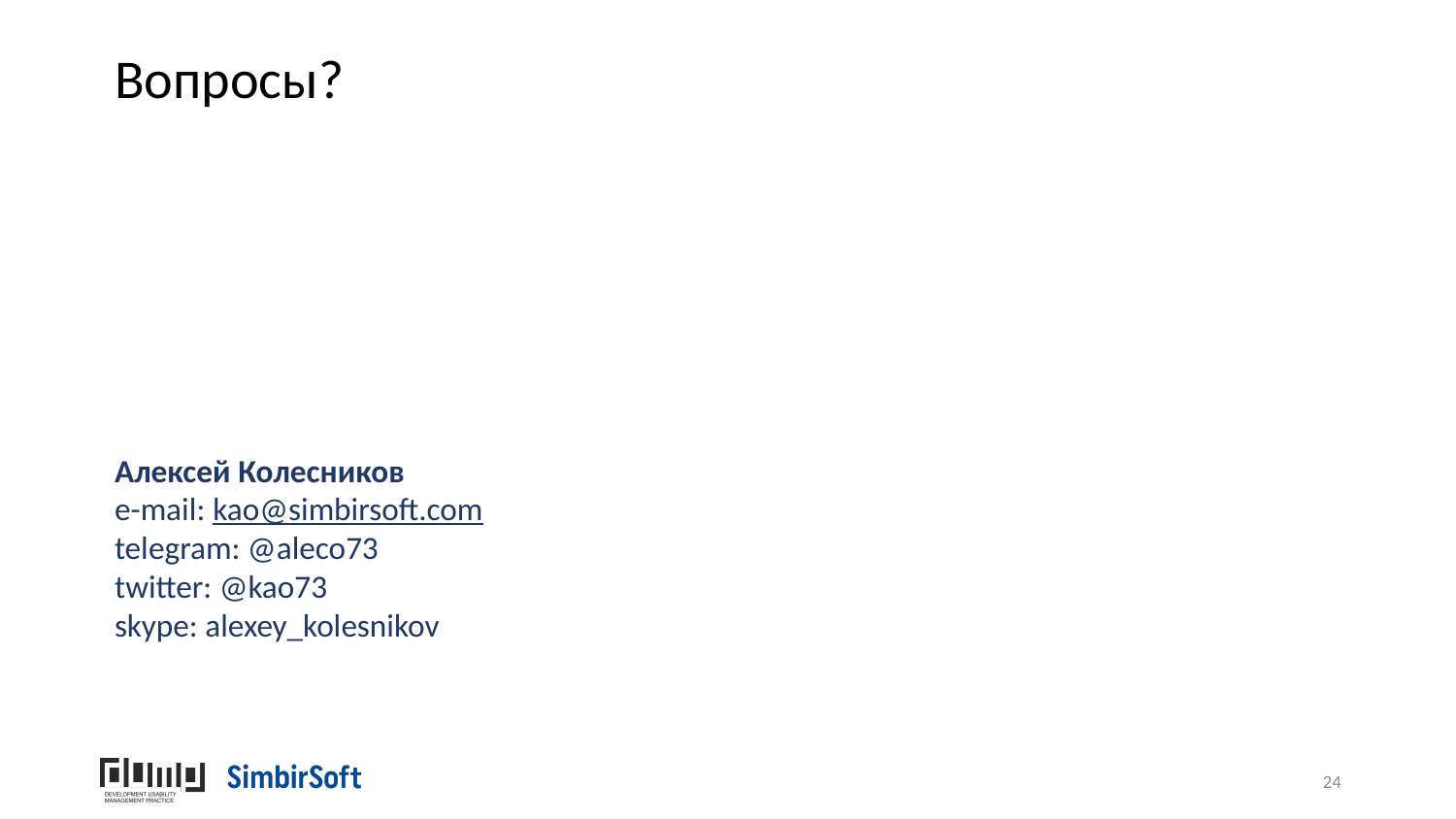

# Вопросы?

Алексей Колесников
e-mail: kao@simbirsoft.com
telegram: @aleco73
twitter: @kao73
skype: alexey_kolesnikov
24